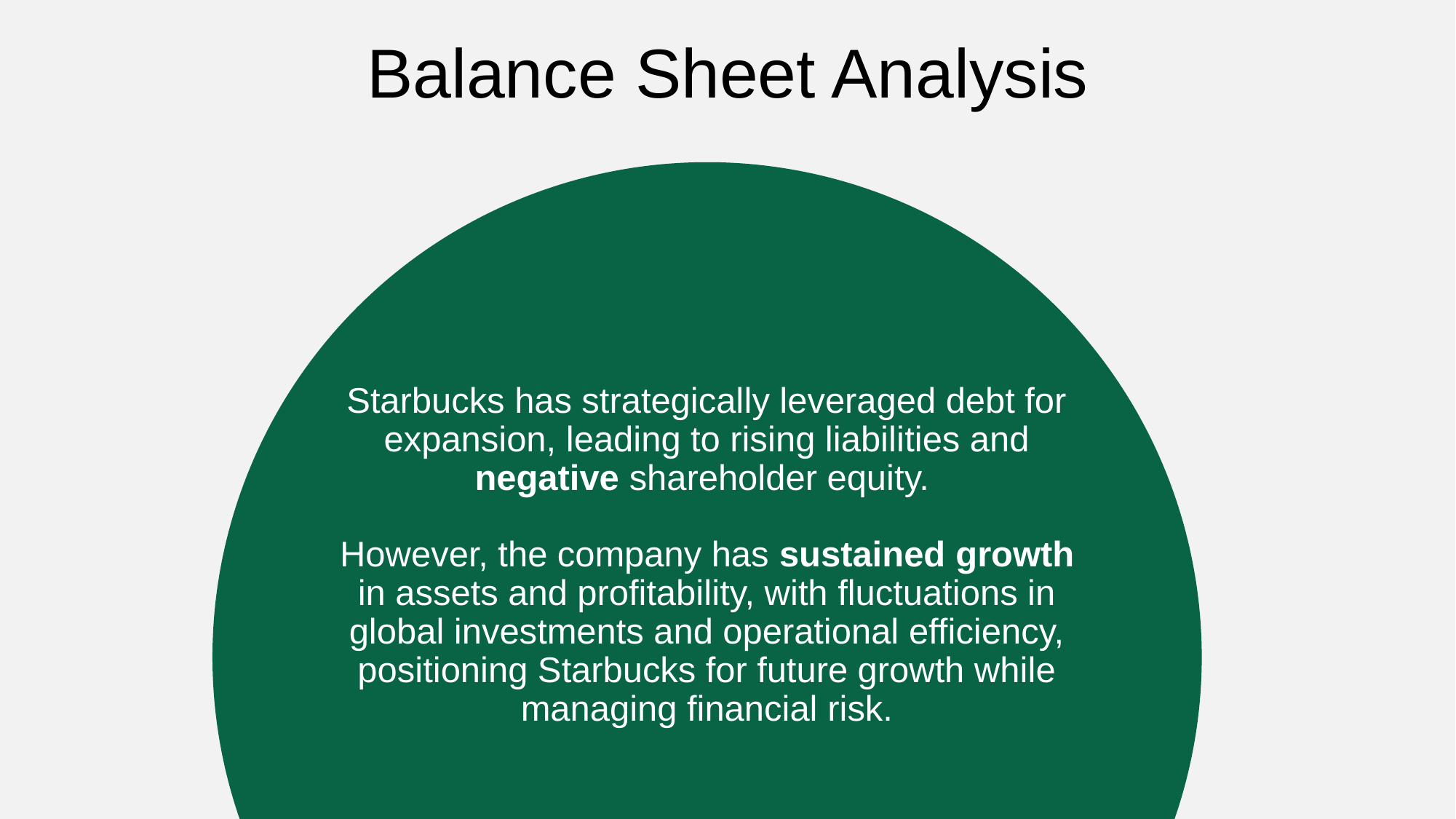

# Balance Sheet Analysis

Starbucks has strategically leveraged debt for expansion, leading to rising liabilities and negative shareholder equity.
However, the company has sustained growth in assets and profitability, with fluctuations in global investments and operational efficiency, positioning Starbucks for future growth while managing financial risk.